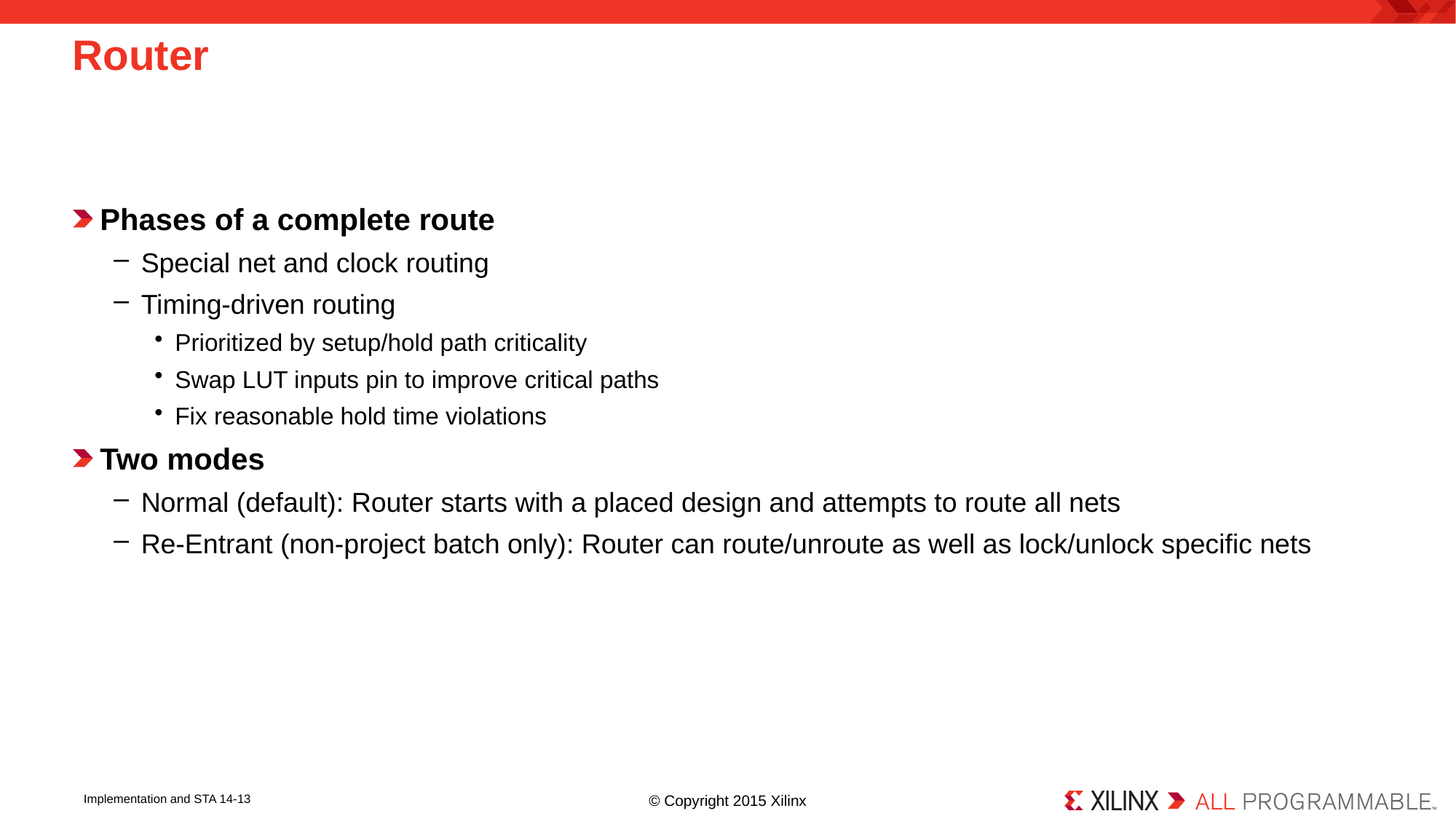

# Router
Phases of a complete route
Special net and clock routing
Timing-driven routing
Prioritized by setup/hold path criticality
Swap LUT inputs pin to improve critical paths
Fix reasonable hold time violations
Two modes
Normal (default): Router starts with a placed design and attempts to route all nets
Re-Entrant (non-project batch only): Router can route/unroute as well as lock/unlock specific nets

© Copyright 2015 Xilinx
Implementation and STA 14-13